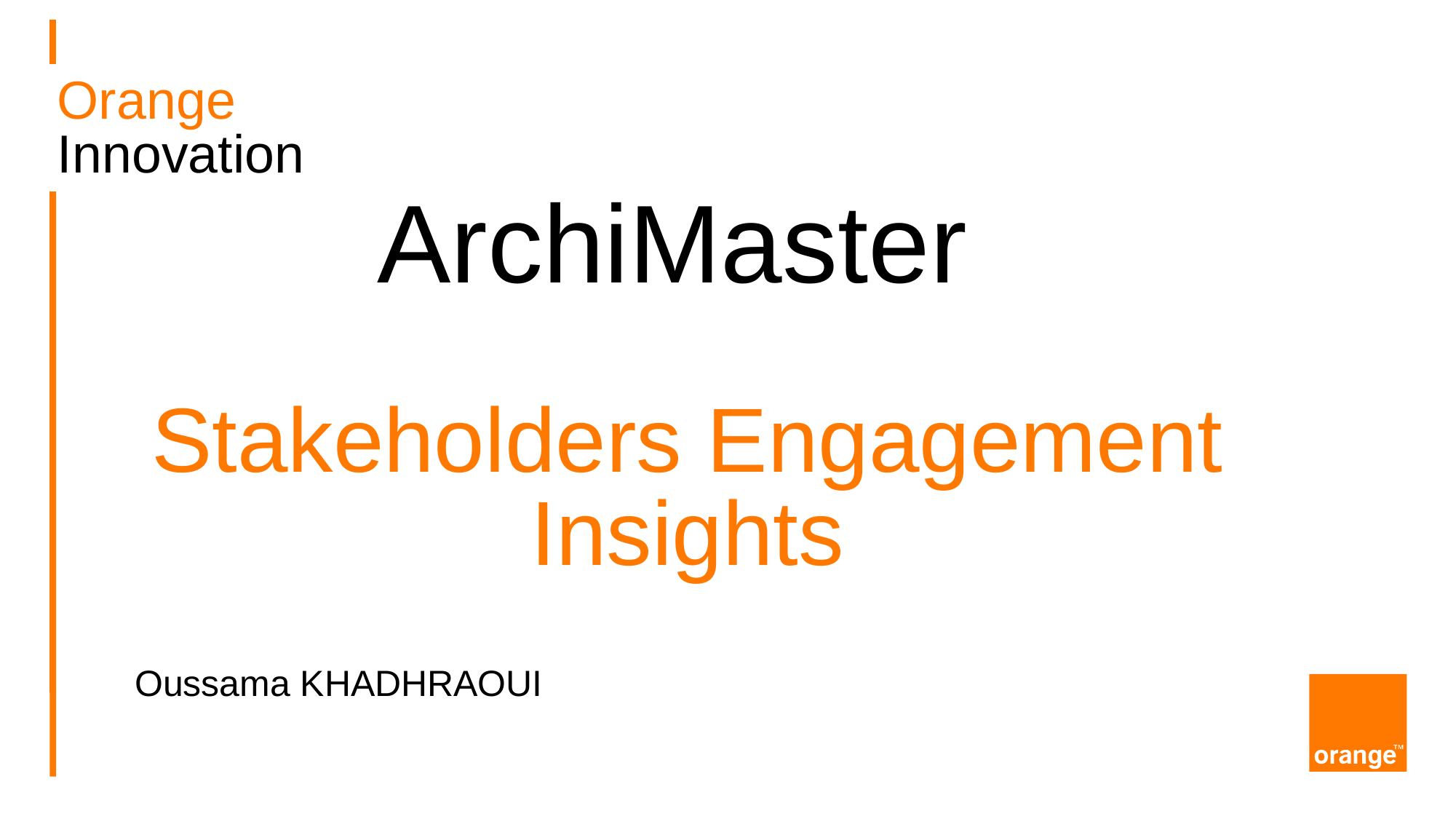

# ArchiMaster Stakeholders Engagement Insights
Oussama KHADHRAOUI